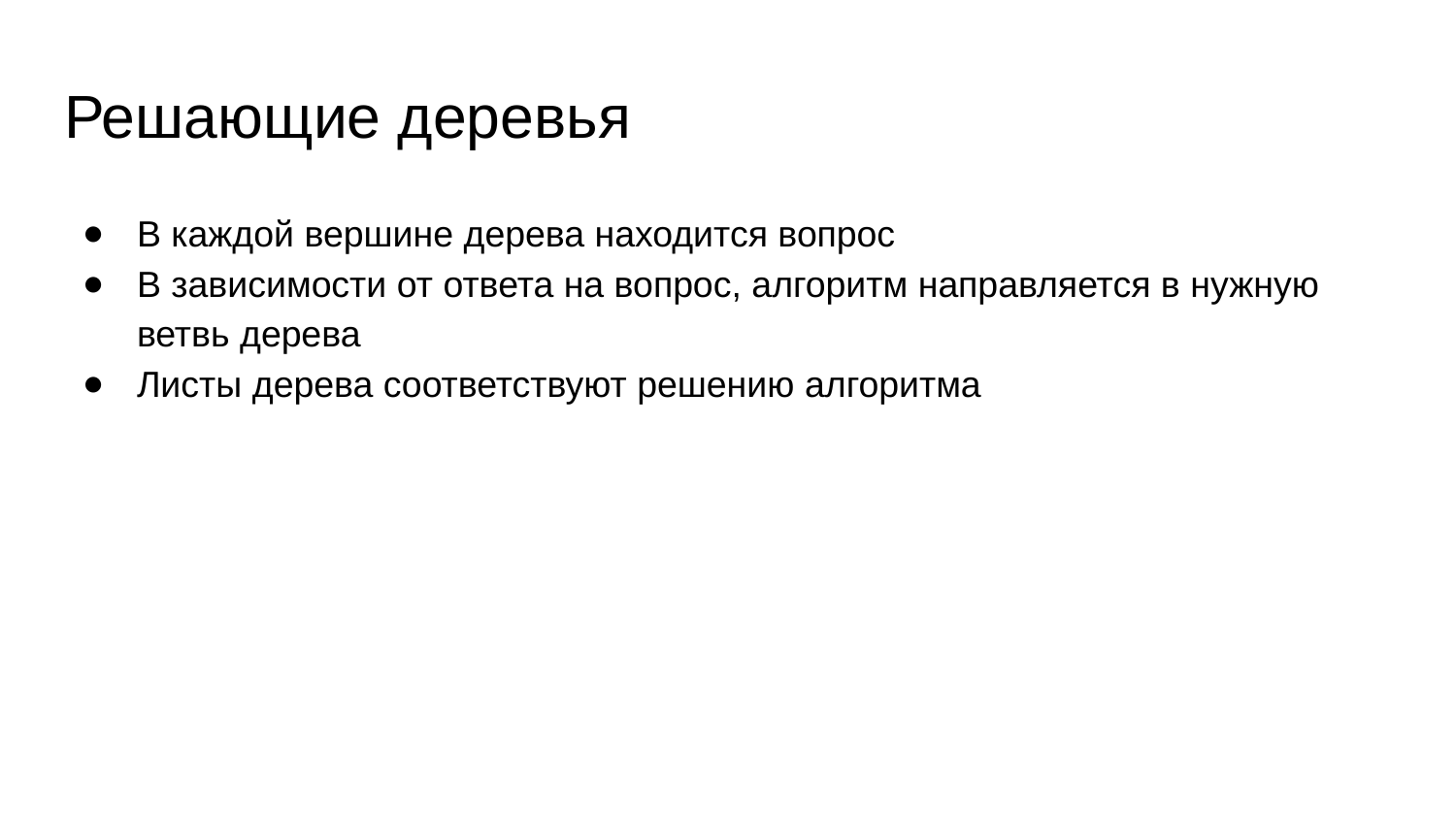

# Решающие деревья

В каждой вершине дерева находится вопрос
В зависимости от ответа на вопрос, алгоритм направляется в нужную ветвь дерева
Листы дерева соответствуют решению алгоритма